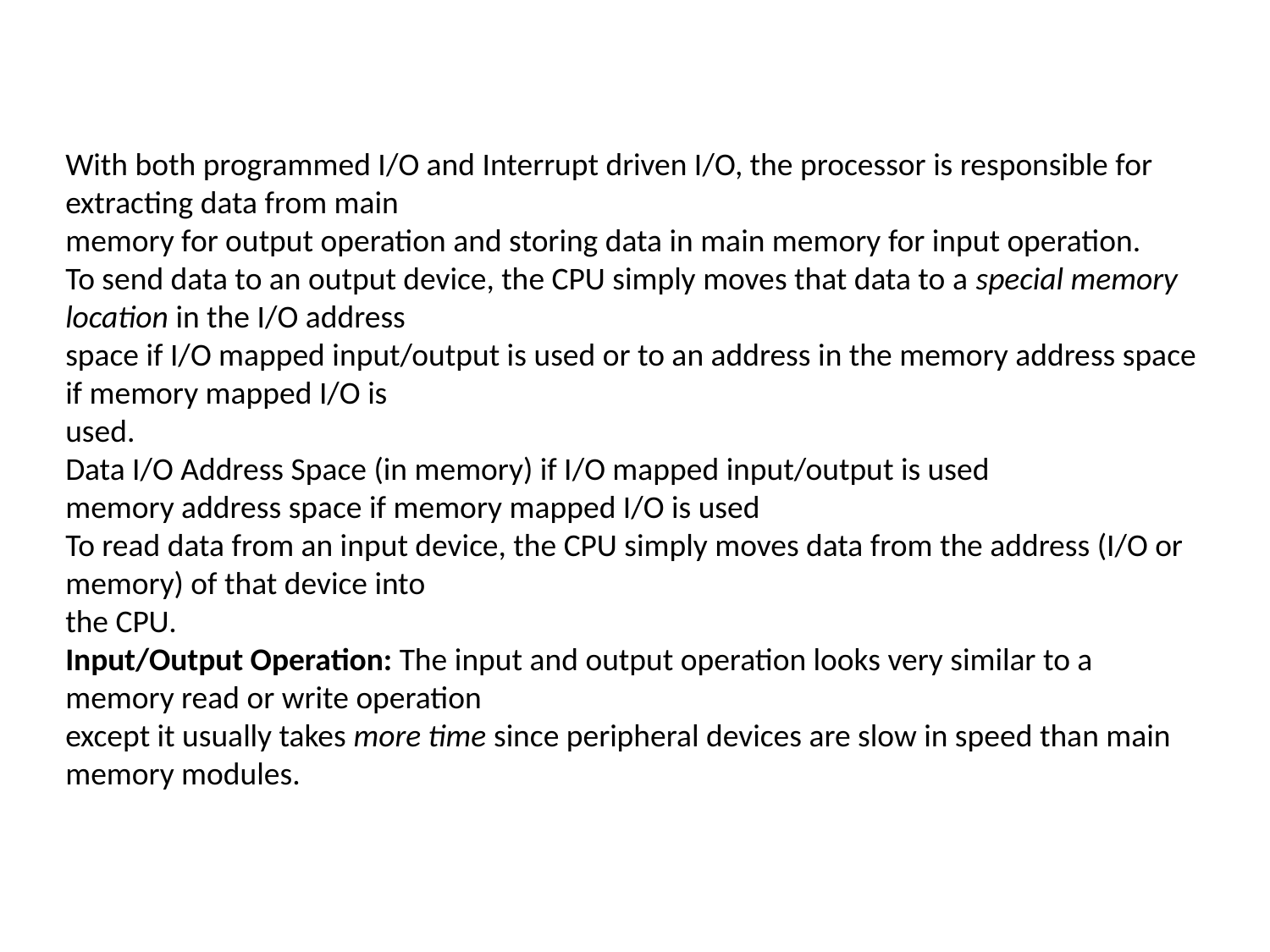

With both programmed I/O and Interrupt driven I/O, the processor is responsible for extracting data from main
memory for output operation and storing data in main memory for input operation.
To send data to an output device, the CPU simply moves that data to a special memory location in the I/O address
space if I/O mapped input/output is used or to an address in the memory address space if memory mapped I/O is
used.
Data I/O Address Space (in memory) if I/O mapped input/output is used
memory address space if memory mapped I/O is used
To read data from an input device, the CPU simply moves data from the address (I/O or memory) of that device into
the CPU.
Input/Output Operation: The input and output operation looks very similar to a memory read or write operation
except it usually takes more time since peripheral devices are slow in speed than main memory modules.